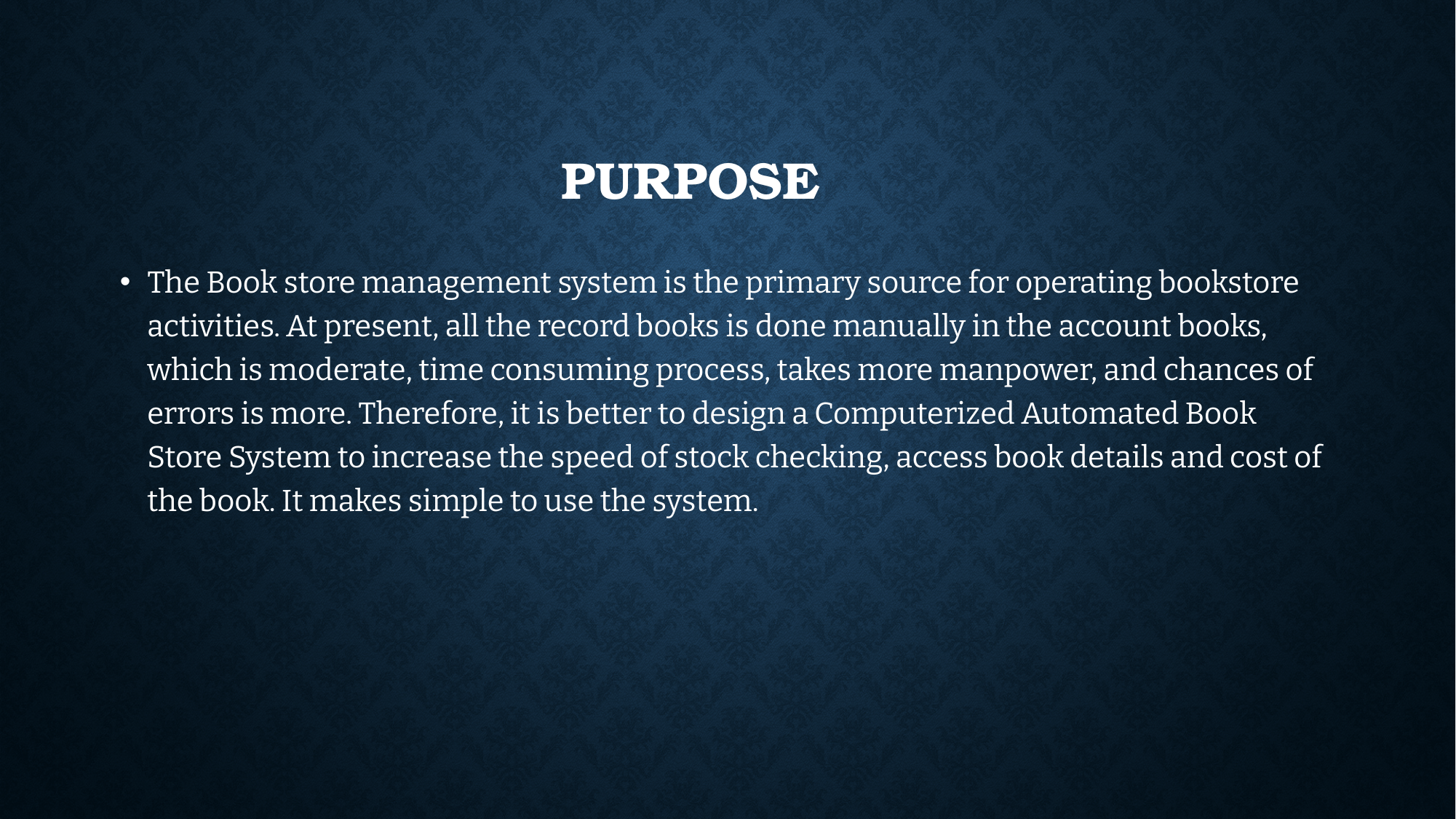

# PURPOSE
The Book store management system is the primary source for operating bookstore activities. At present, all the record books is done manually in the account books, which is moderate, time consuming process, takes more manpower, and chances of errors is more. Therefore, it is better to design a Computerized Automated Book Store System to increase the speed of stock checking, access book details and cost of the book. It makes simple to use the system.